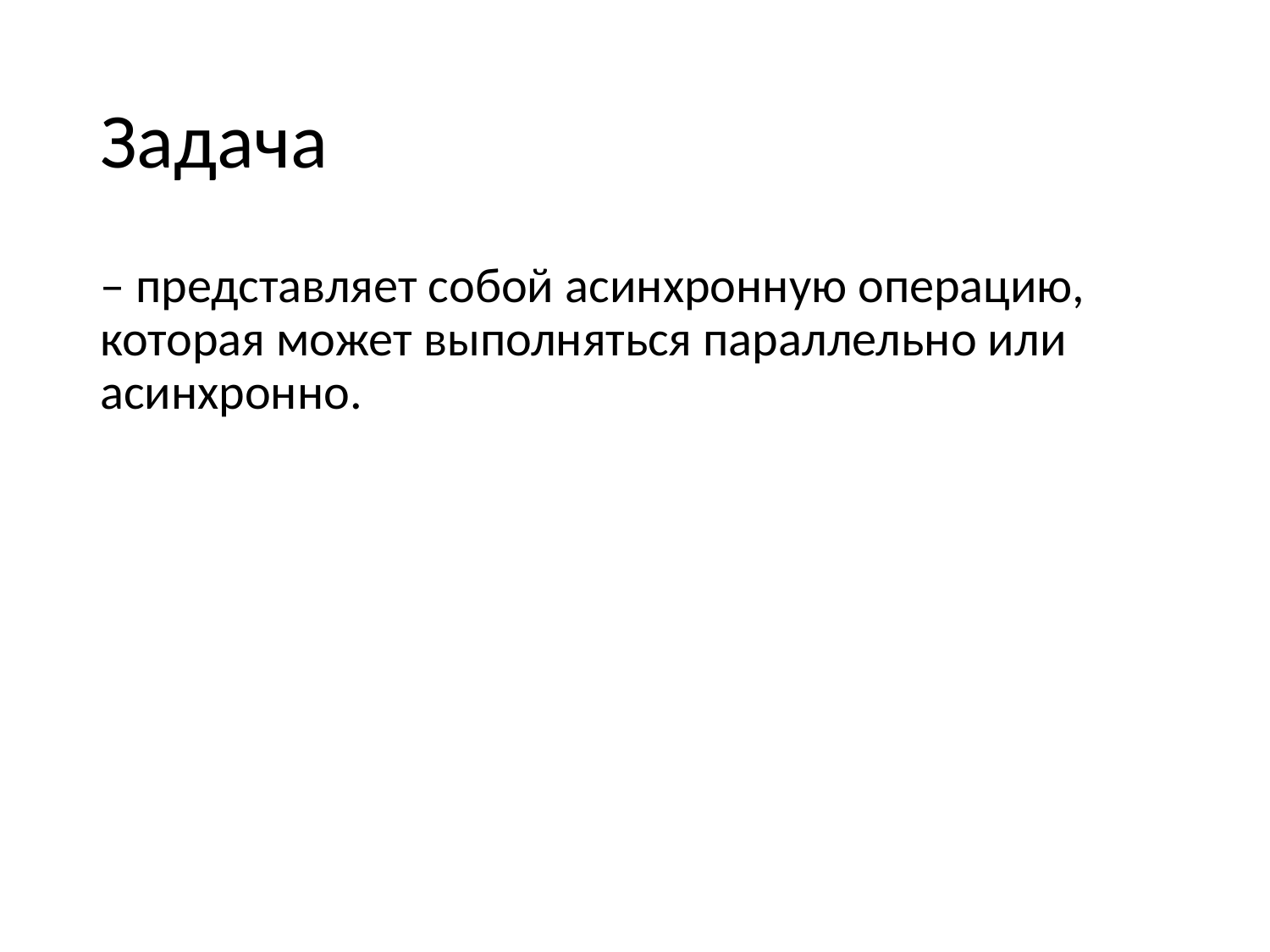

# Задача
– представляет собой асинхронную операцию, которая может выполняться параллельно или асинхронно.